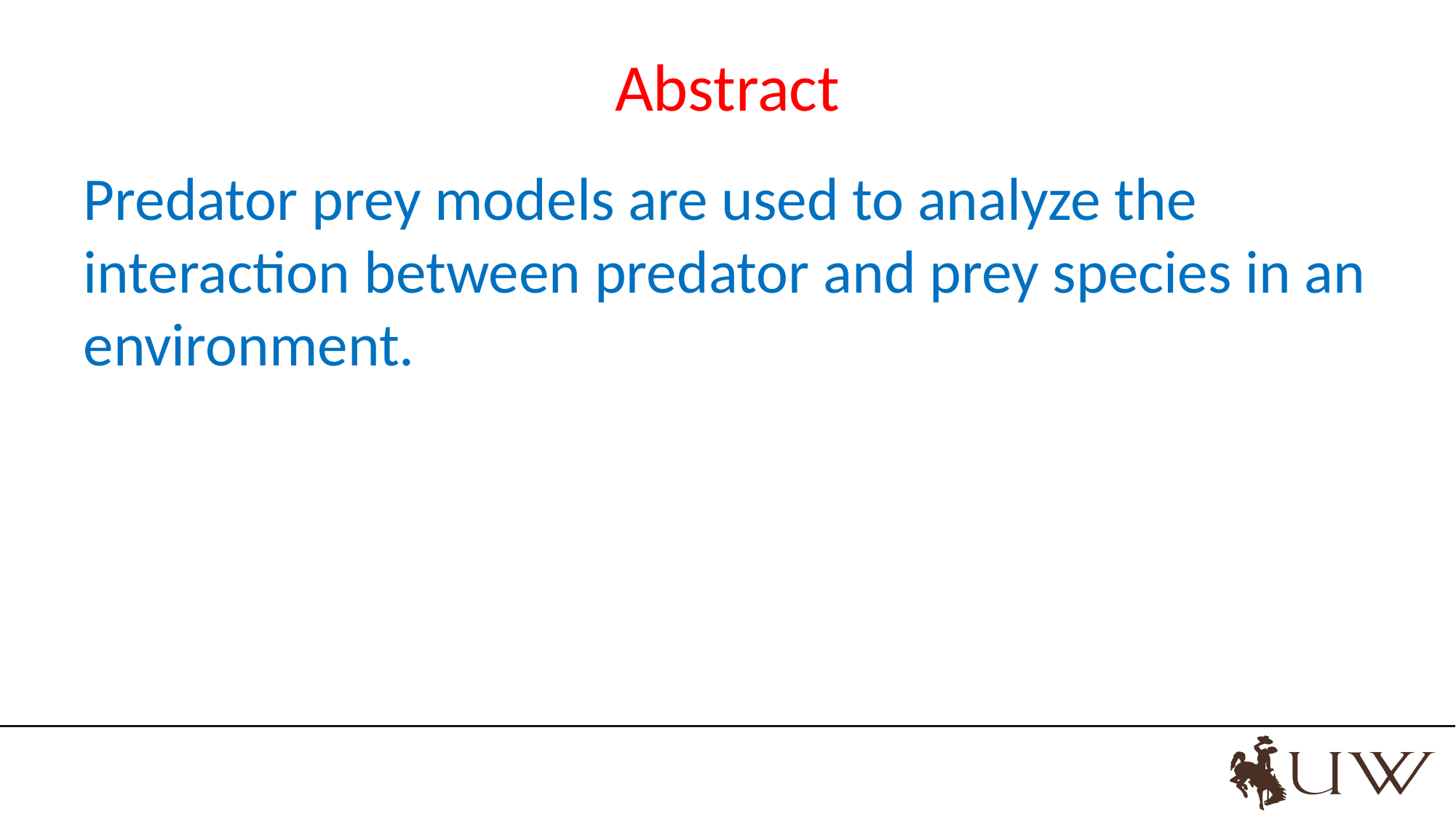

# Abstract
Predator prey models are used to analyze the interaction between predator and prey species in an environment.